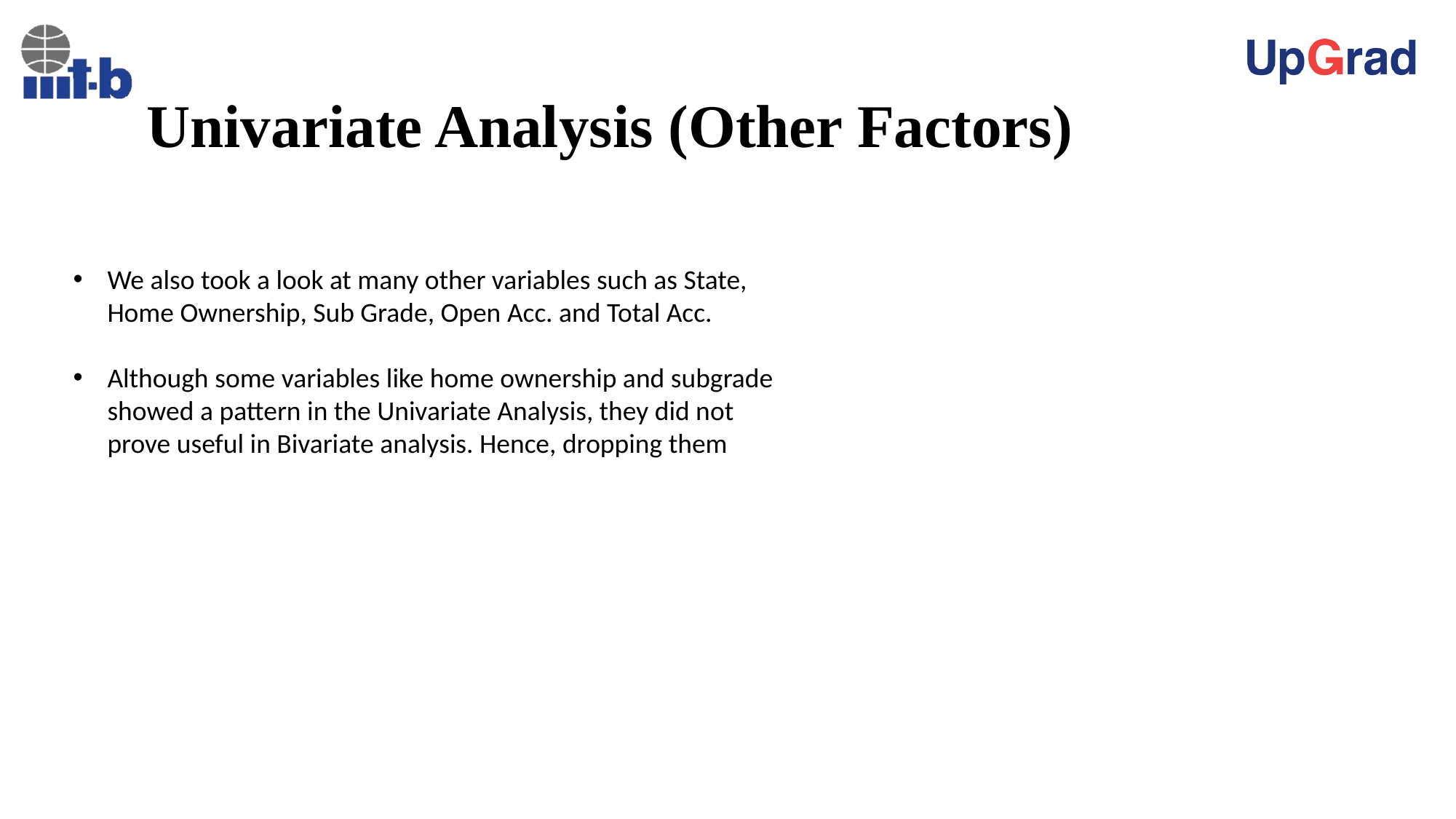

# Univariate Analysis (Other Factors)
We also took a look at many other variables such as State, Home Ownership, Sub Grade, Open Acc. and Total Acc.

Although some variables like home ownership and subgrade showed a pattern in the Univariate Analysis, they did not prove useful in Bivariate analysis. Hence, dropping them